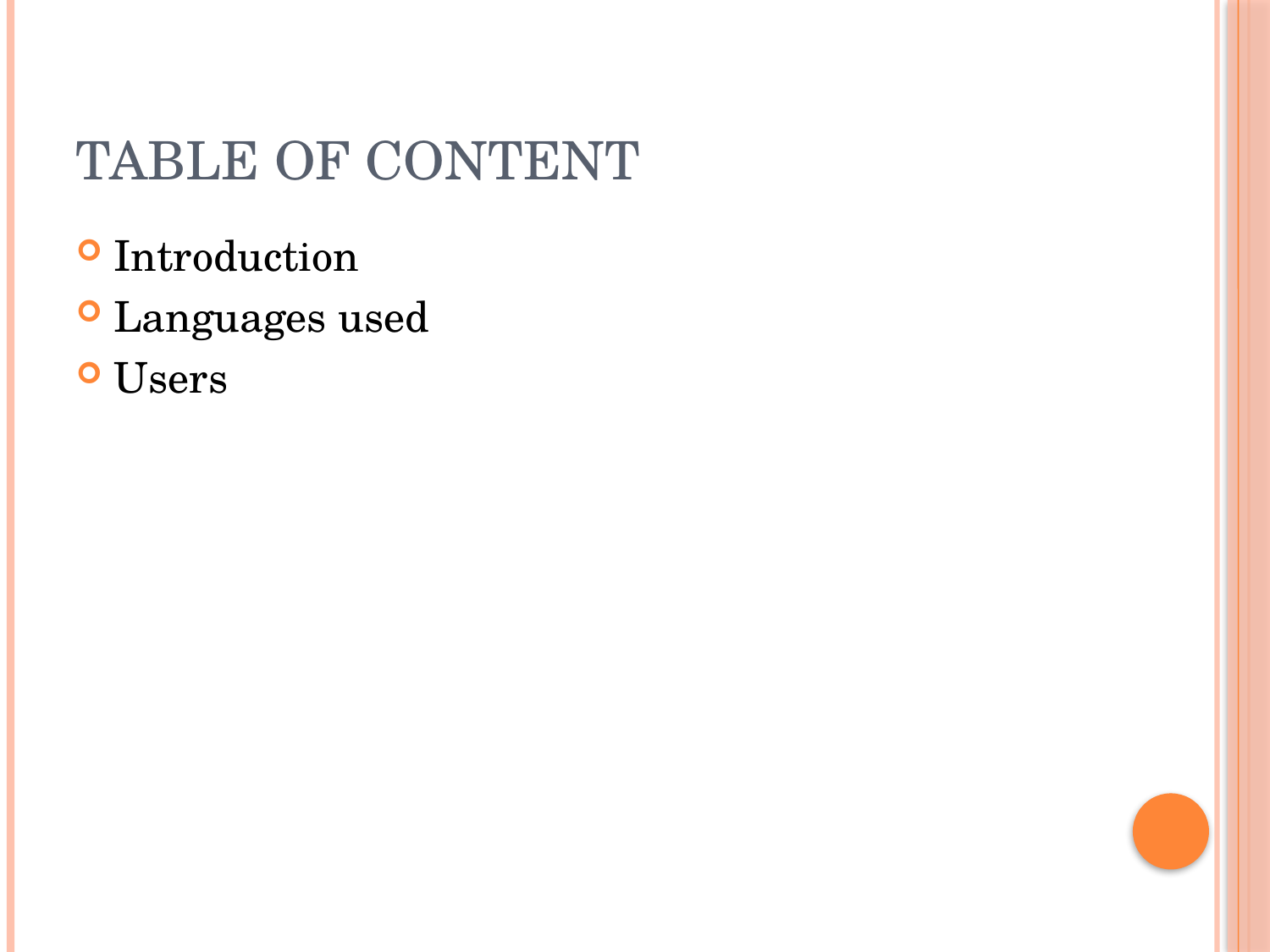

# Table of content
Introduction
Languages used
Users